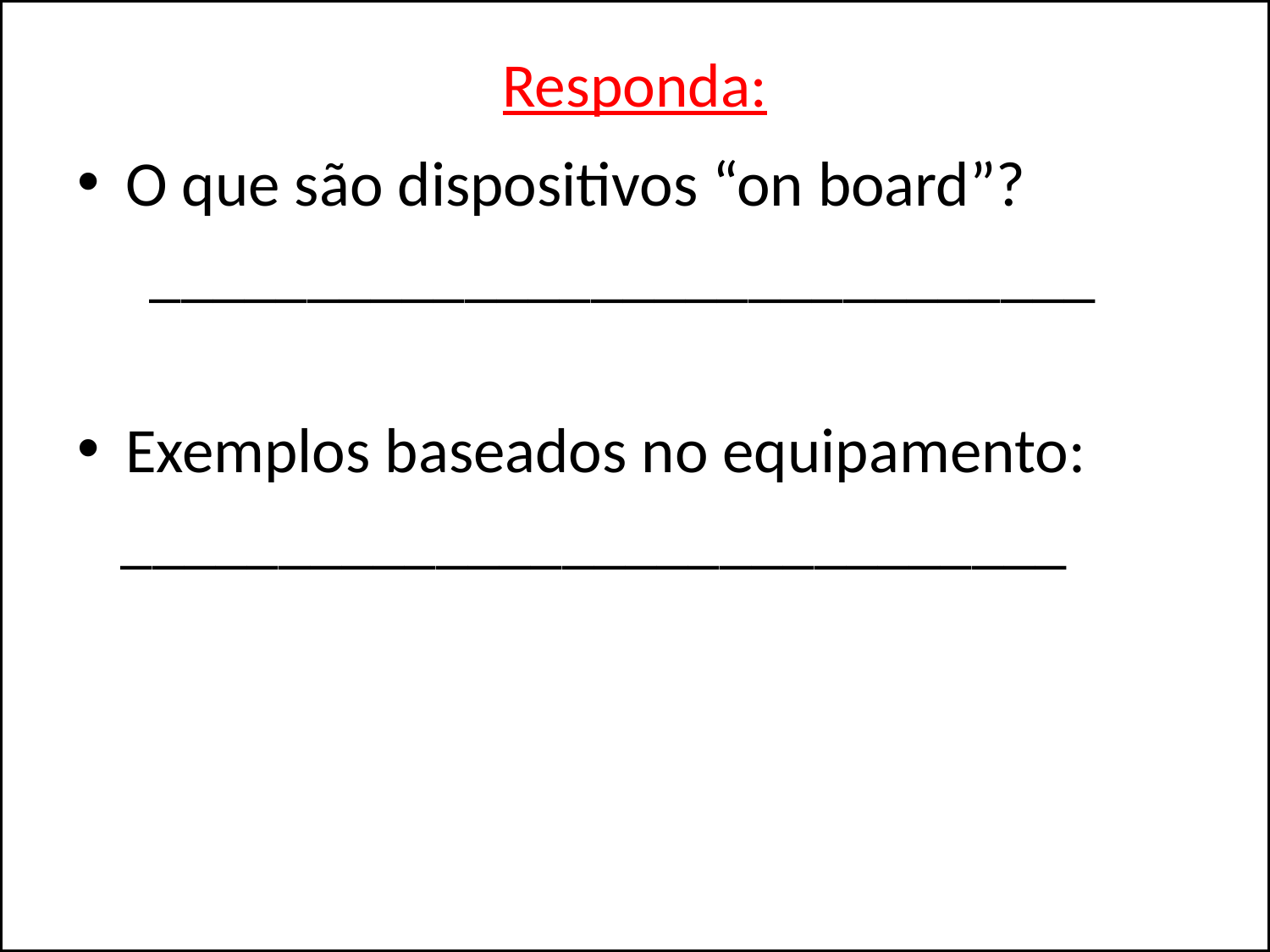

# Responda:
O que são dispositivos “on board”?
     ______________________________

Exemplos baseados no equipamento:
   ______________________________